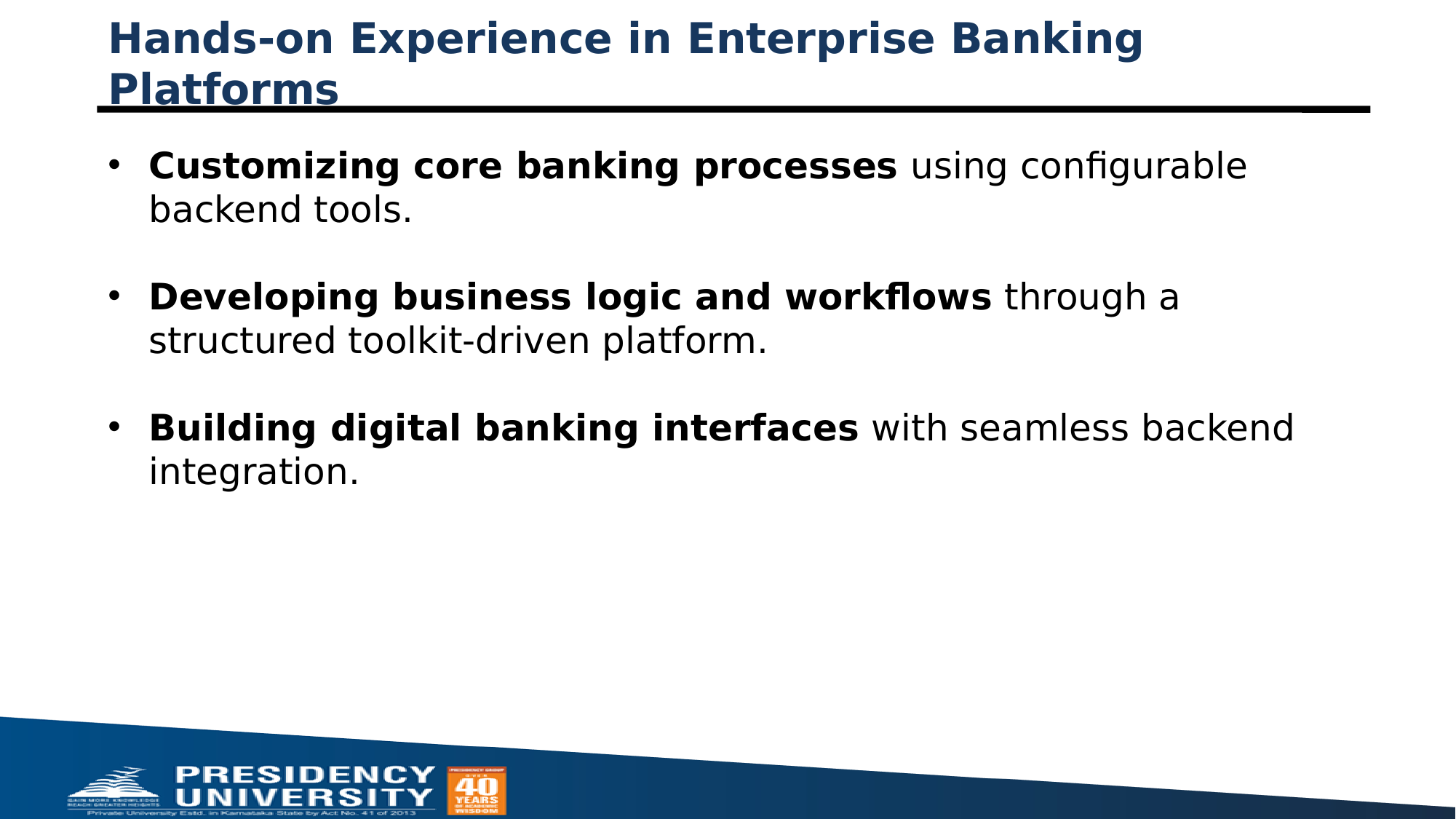

# Hands-on Experience in Enterprise Banking Platforms
Customizing core banking processes using configurable backend tools.

Developing business logic and workflows through a structured toolkit-driven platform.

Building digital banking interfaces with seamless backend integration.